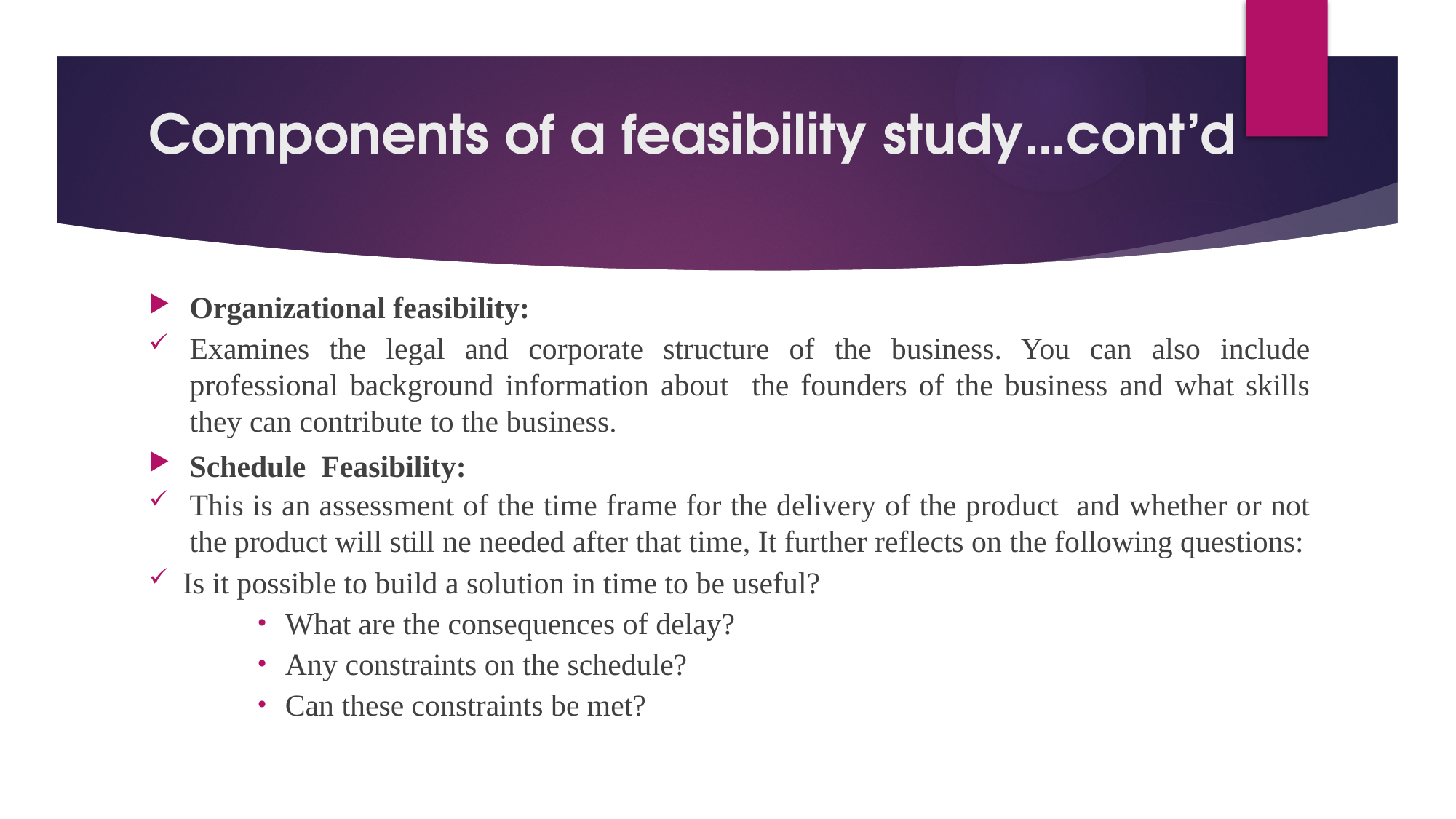

# Components of a feasibility study…cont’d
Organizational feasibility:
Examines the legal and corporate structure of the business. You can also include professional background information about  the founders of the business and what skills they can contribute to the business.
Schedule  Feasibility:
This is an assessment of the time frame for the delivery of the product  and whether or not the product will still ne needed after that time, It further reflects on the following questions:
Is it possible to build a solution in time to be useful?
What are the consequences of delay?
Any constraints on the schedule?
Can these constraints be met?